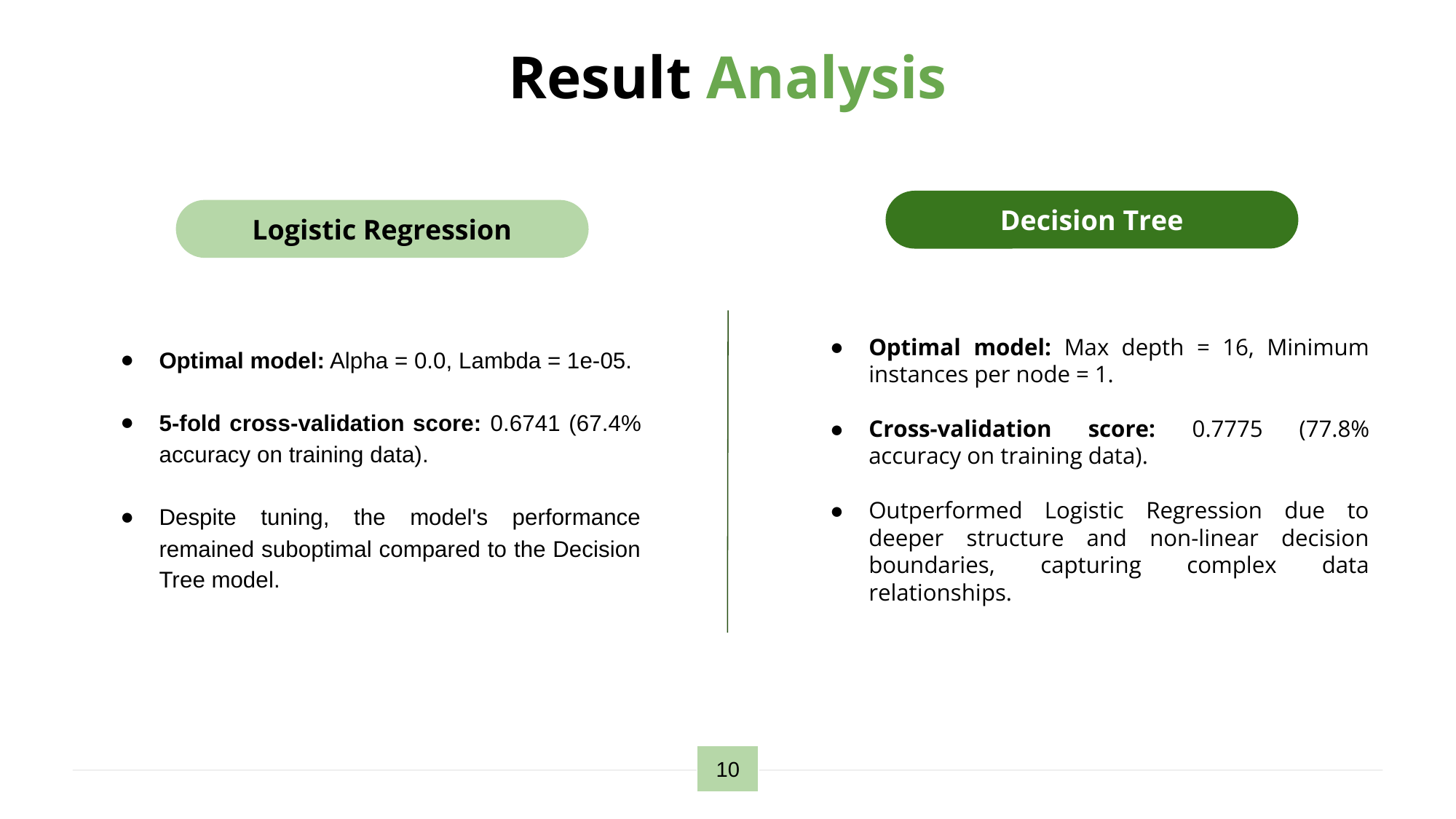

# Result Analysis
Decision Tree
Logistic Regression
Optimal model: Max depth = 16, Minimum instances per node = 1.

Cross-validation score: 0.7775 (77.8% accuracy on training data).

Outperformed Logistic Regression due to deeper structure and non-linear decision boundaries, capturing complex data relationships.

Optimal model: Alpha = 0.0, Lambda = 1e-05.

5-fold cross-validation score: 0.6741 (67.4% accuracy on training data).

Despite tuning, the model's performance remained suboptimal compared to the Decision Tree model.

10
10